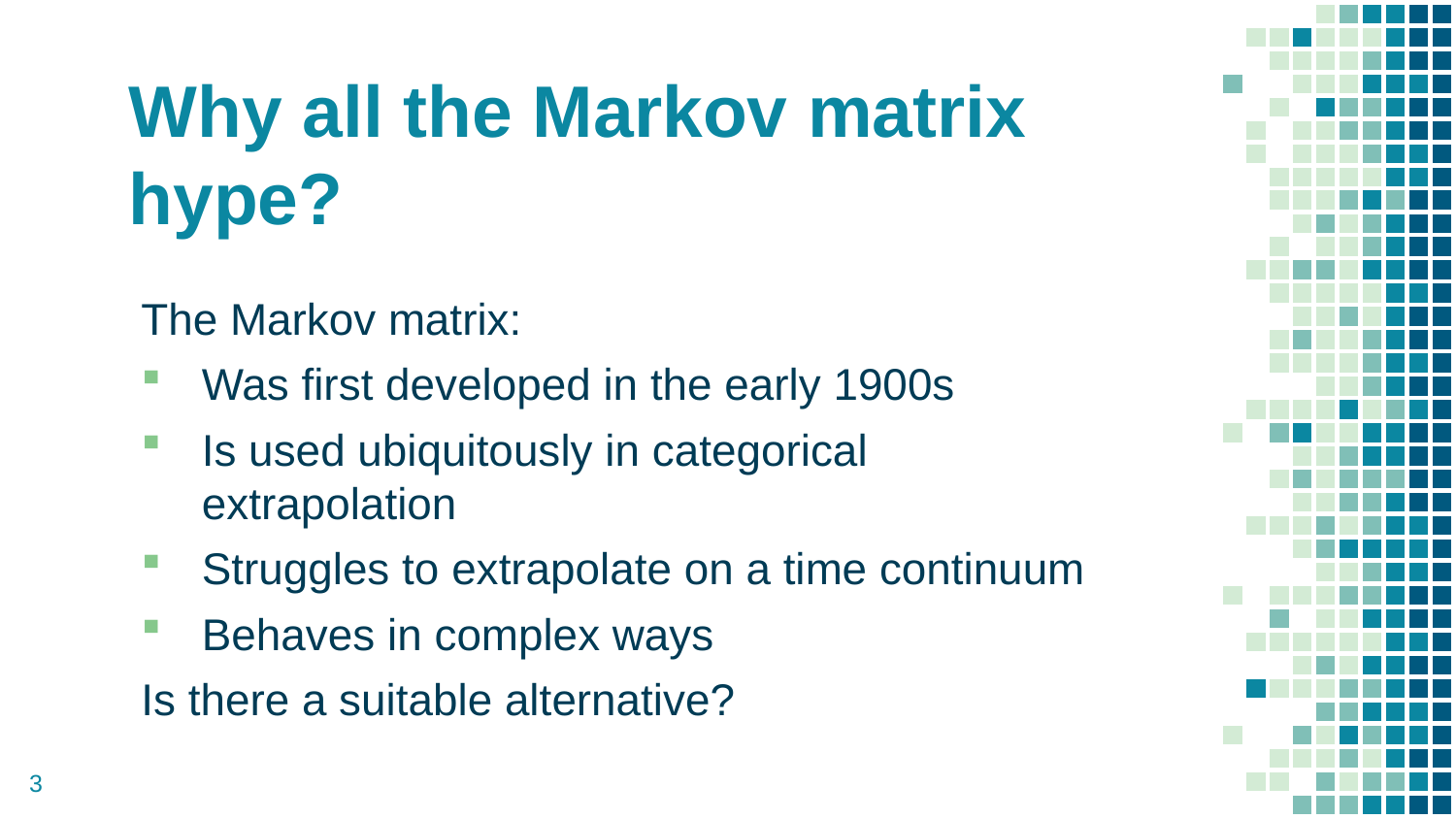

# Why all the Markov matrix hype?
The Markov matrix:
Was first developed in the early 1900s
Is used ubiquitously in categorical extrapolation
Struggles to extrapolate on a time continuum
Behaves in complex ways
Is there a suitable alternative?
3